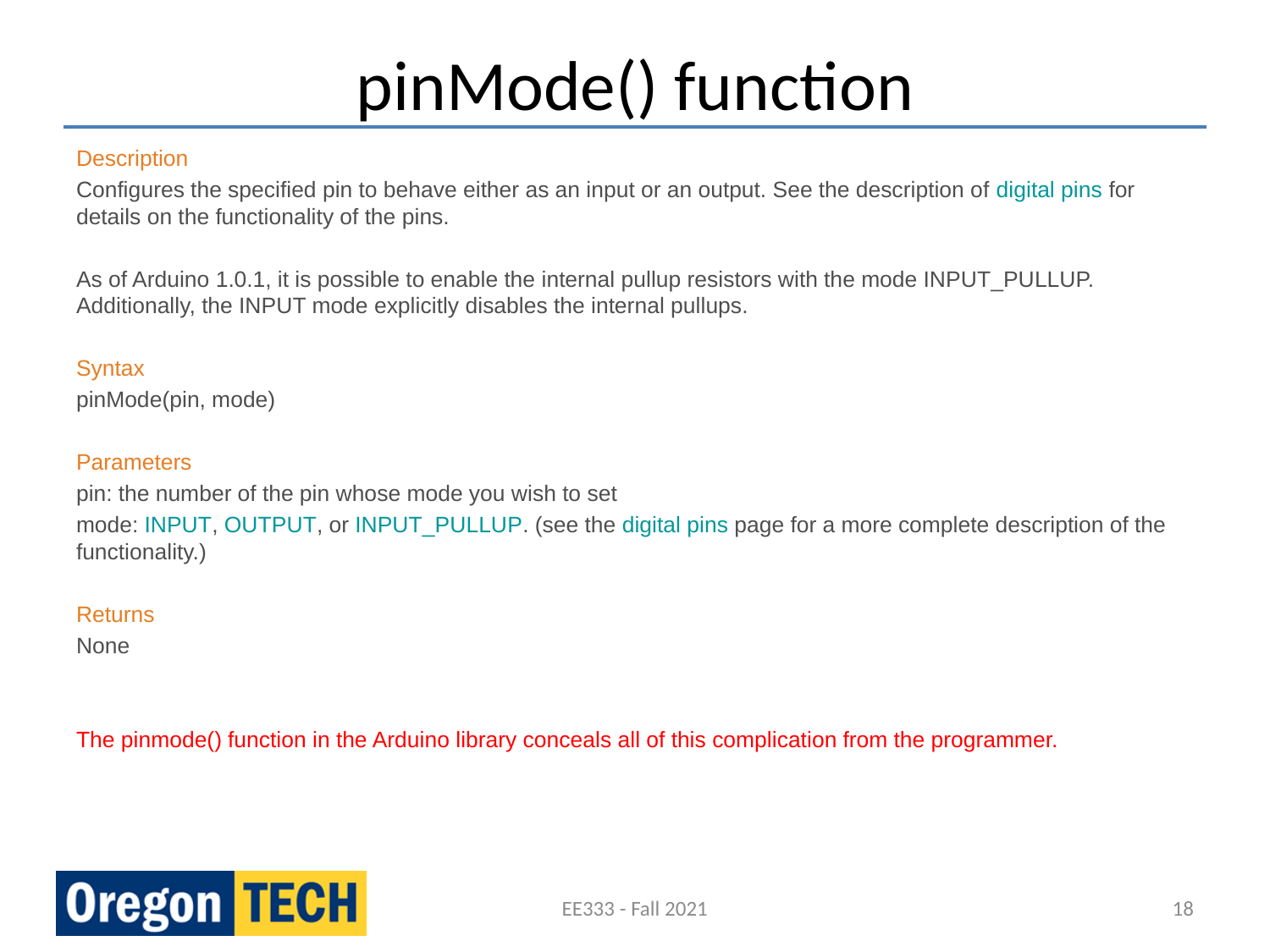

# pinMode() function
Description
Configures the specified pin to behave either as an input or an output. See the description of digital pins for details on the functionality of the pins.

As of Arduino 1.0.1, it is possible to enable the internal pullup resistors with the mode INPUT_PULLUP. Additionally, the INPUT mode explicitly disables the internal pullups.

Syntax
pinMode(pin, mode)

Parameters
pin: the number of the pin whose mode you wish to set
mode: INPUT, OUTPUT, or INPUT_PULLUP. (see the digital pins page for a more complete description of the functionality.)

Returns
None

The pinmode() function in the Arduino library conceals all of this complication from the programmer.

EE333 - Fall 2021
18